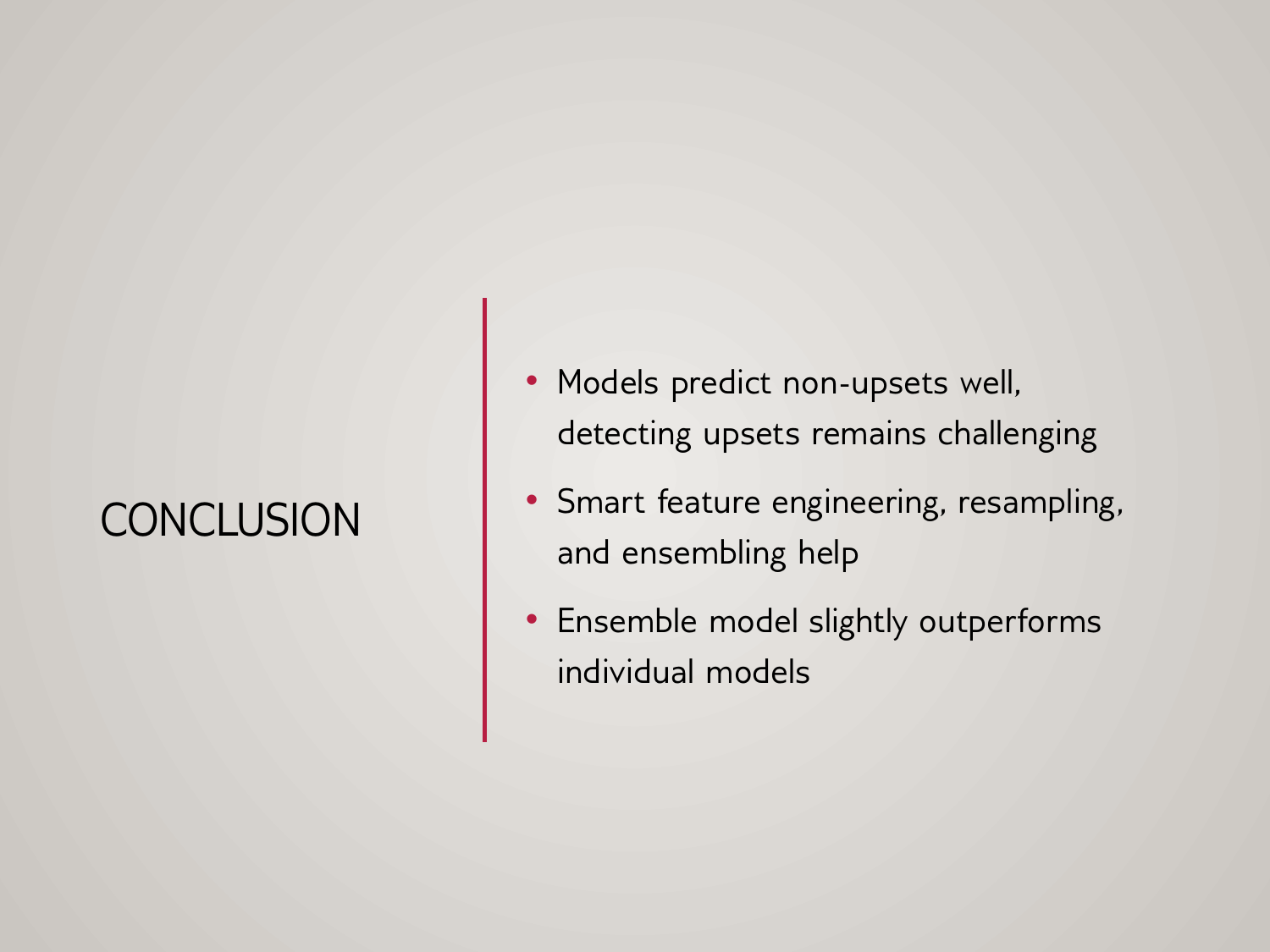

# Conclusion
Models predict non-upsets well, detecting upsets remains challenging
Smart feature engineering, resampling, and ensembling help
Ensemble model slightly outperforms individual models